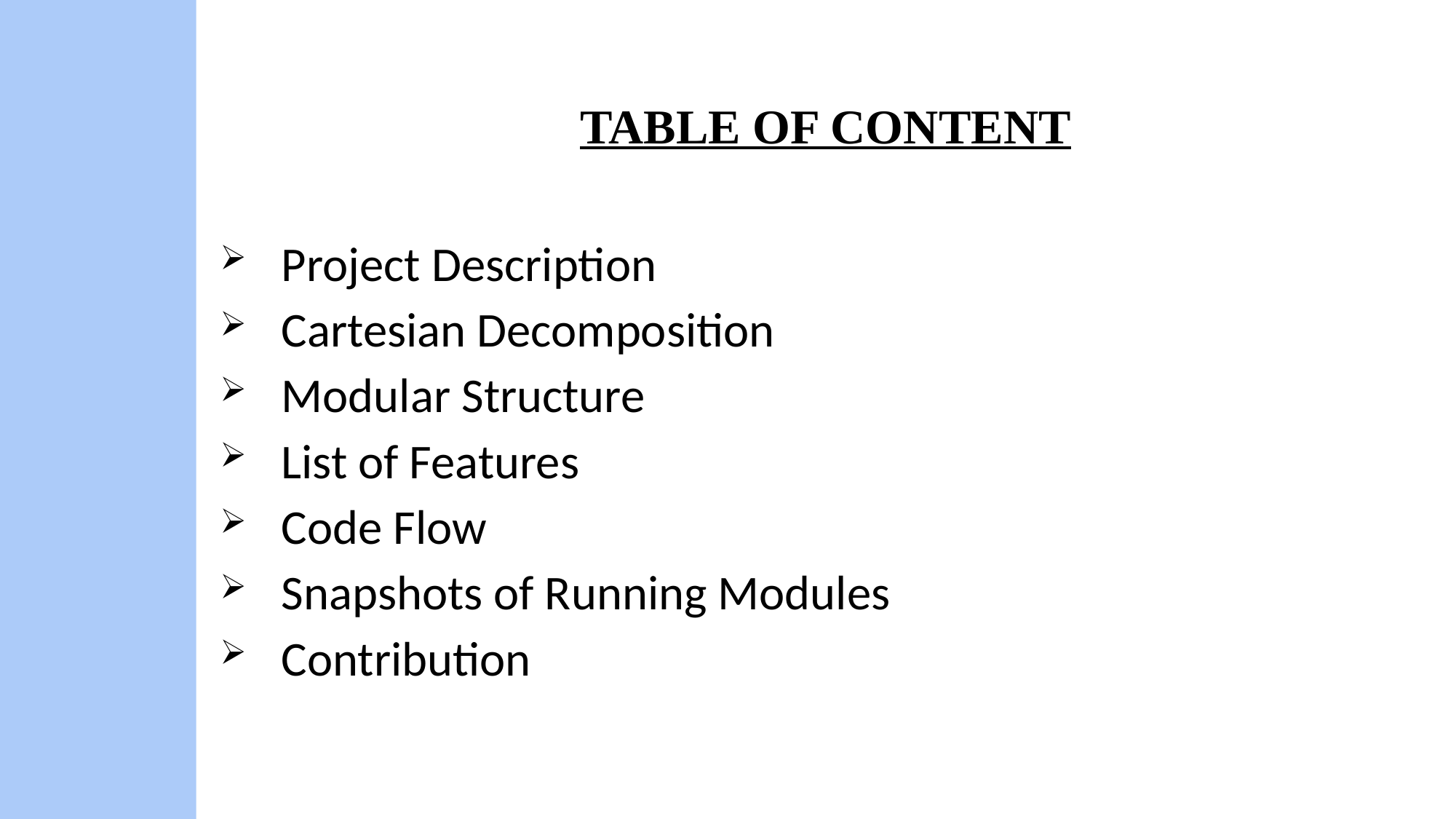

# TABLE OF CONTENT
Project Description
Cartesian Decomposition
Modular Structure
List of Features
Code Flow
Snapshots of Running Modules
Contribution